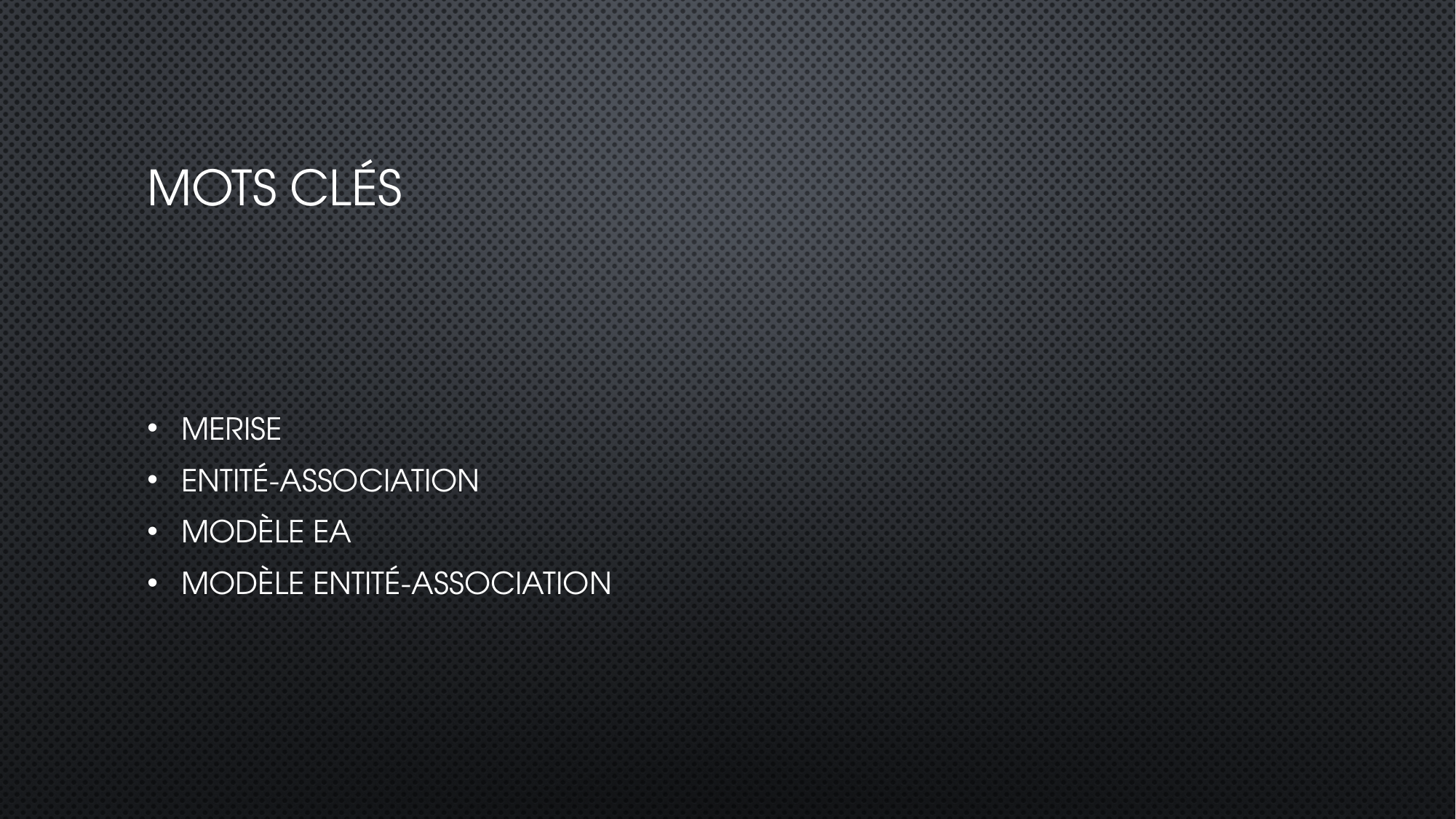

# Mots Clés
Merise
entité-association
modèle EA
Modèle entité-association